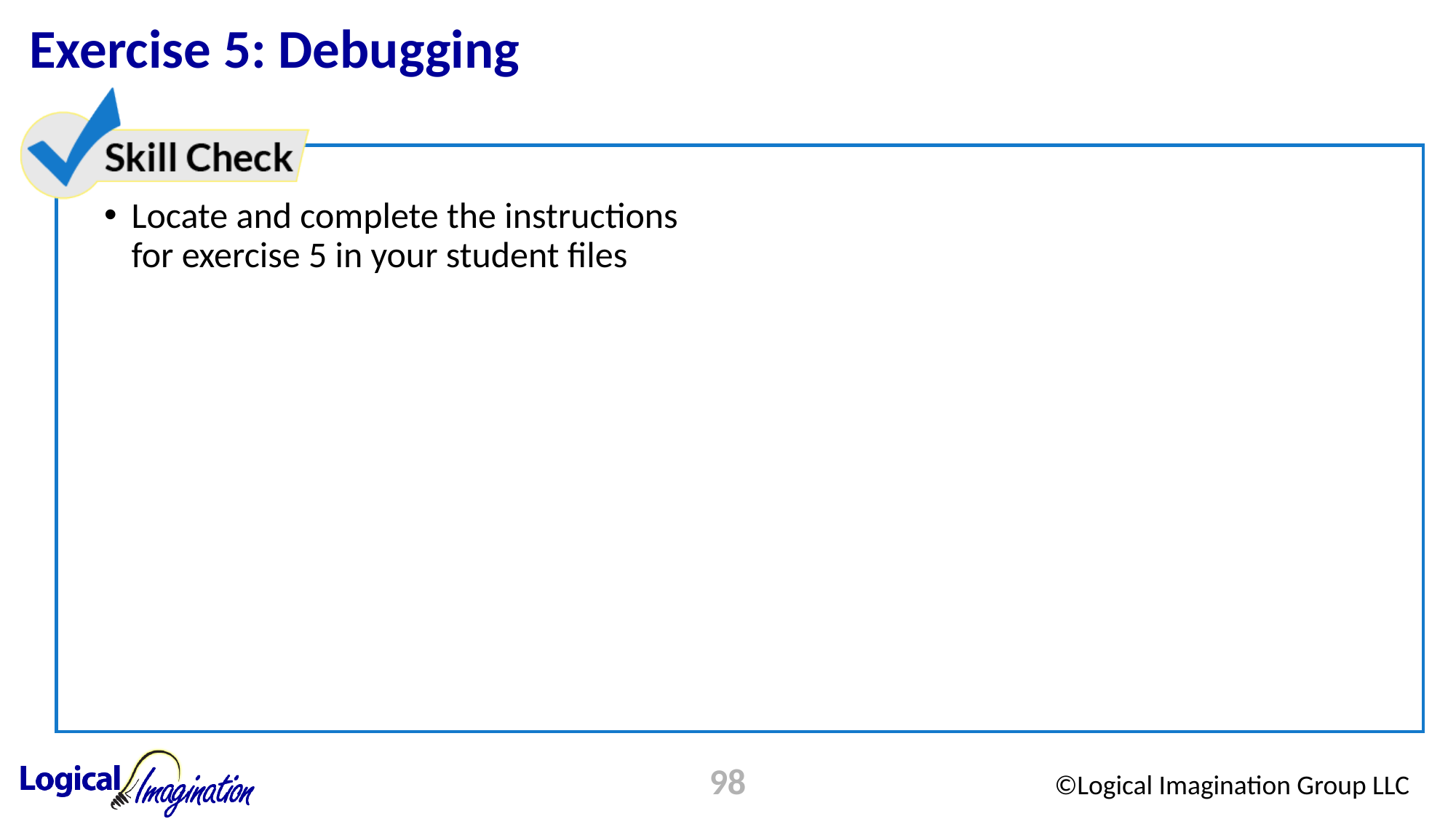

# Exercise 5: Debugging
Locate and complete the instructions for exercise 5 in your student files

98